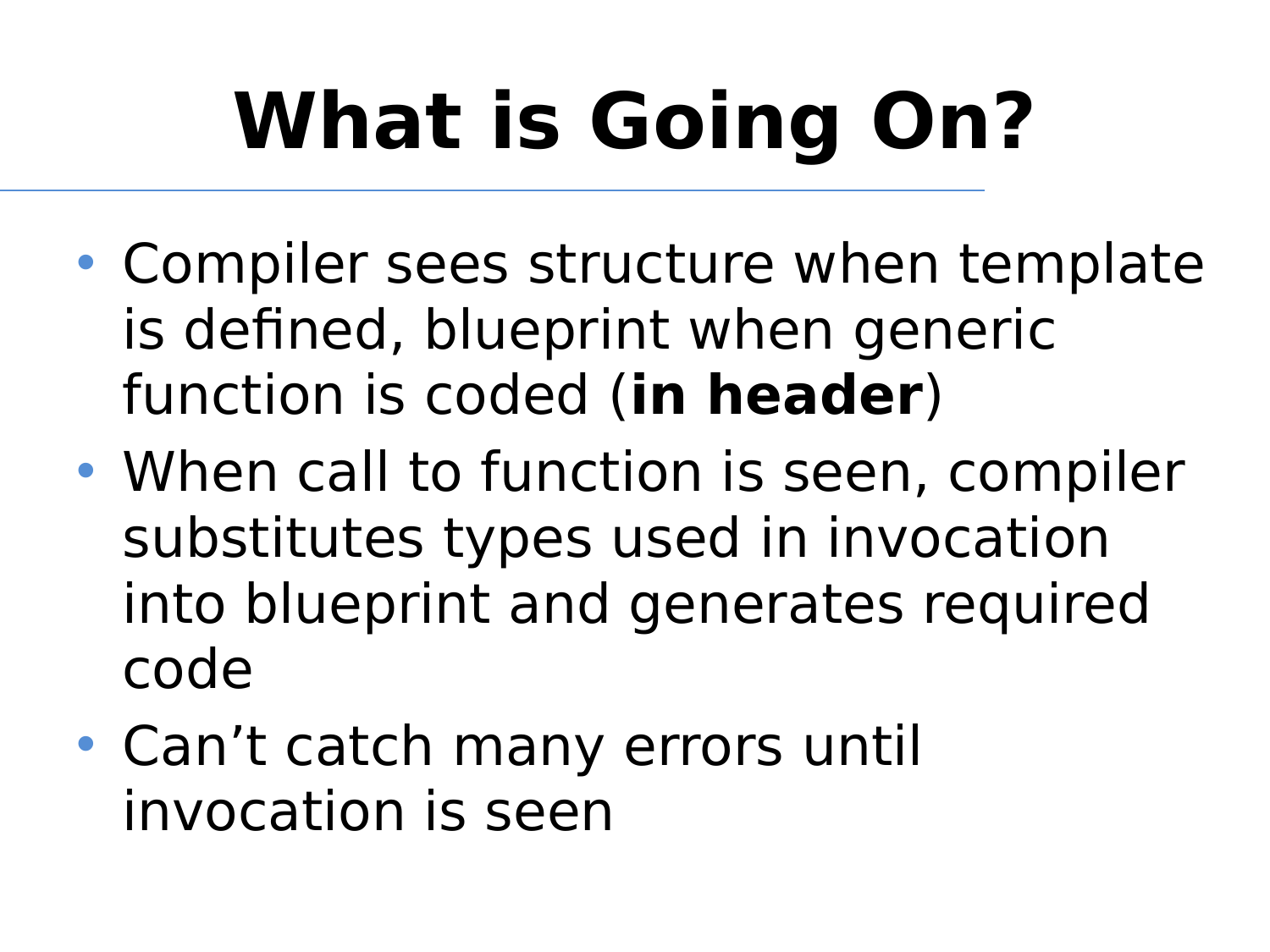

# What is Going On?
Compiler sees structure when template is defined, blueprint when generic function is coded (in header)
When call to function is seen, compiler substitutes types used in invocation into blueprint and generates required code
Can’t catch many errors until invocation is seen